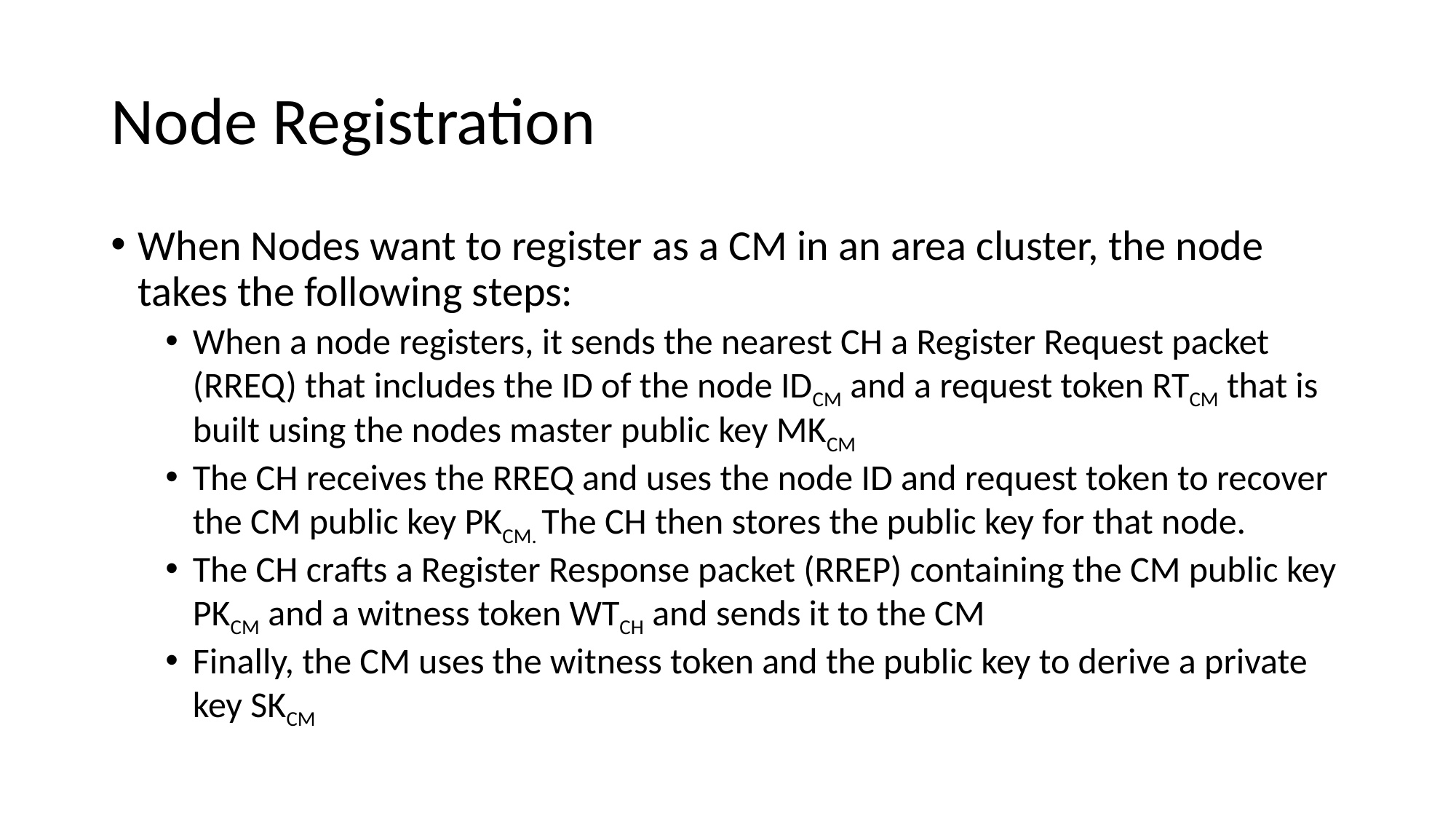

# Node Registration
When Nodes want to register as a CM in an area cluster, the node takes the following steps:
When a node registers, it sends the nearest CH a Register Request packet (RREQ) that includes the ID of the node IDCM and a request token RTCM that is built using the nodes master public key MKCM
The CH receives the RREQ and uses the node ID and request token to recover the CM public key PKCM. The CH then stores the public key for that node.
The CH crafts a Register Response packet (RREP) containing the CM public key PKCM and a witness token WTCH and sends it to the CM
Finally, the CM uses the witness token and the public key to derive a private key SKCM